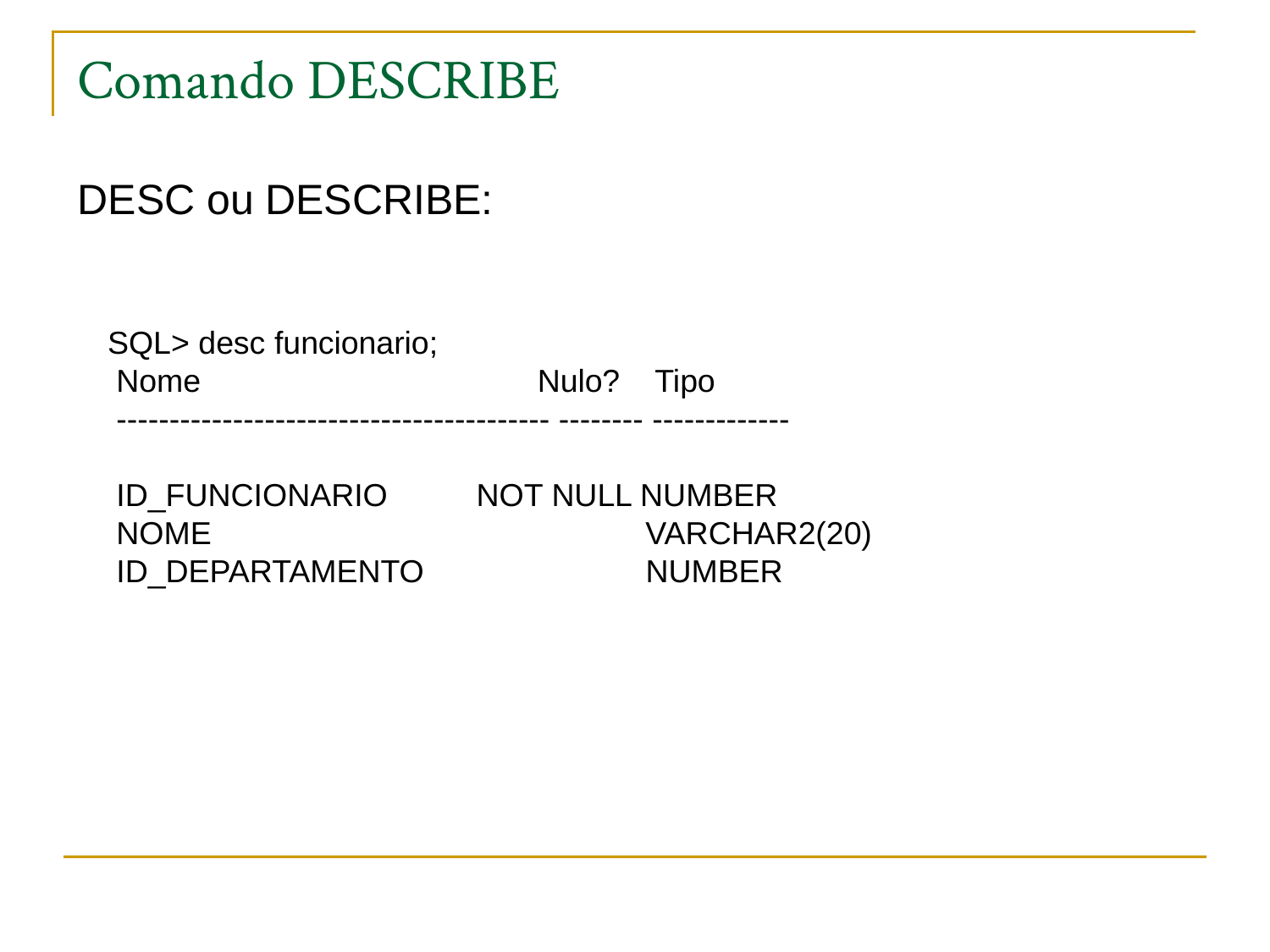

# Comando DESCRIBE
DESC ou DESCRIBE:
SQL> desc funcionario;
 Nome                                      Nulo?    Tipo
 ----------------------------------------- -------- -------------

 ID_FUNCIONARIO          NOT NULL NUMBER
 NOME                                                 VARCHAR2(20)
 ID_DEPARTAMENTO                         NUMBER